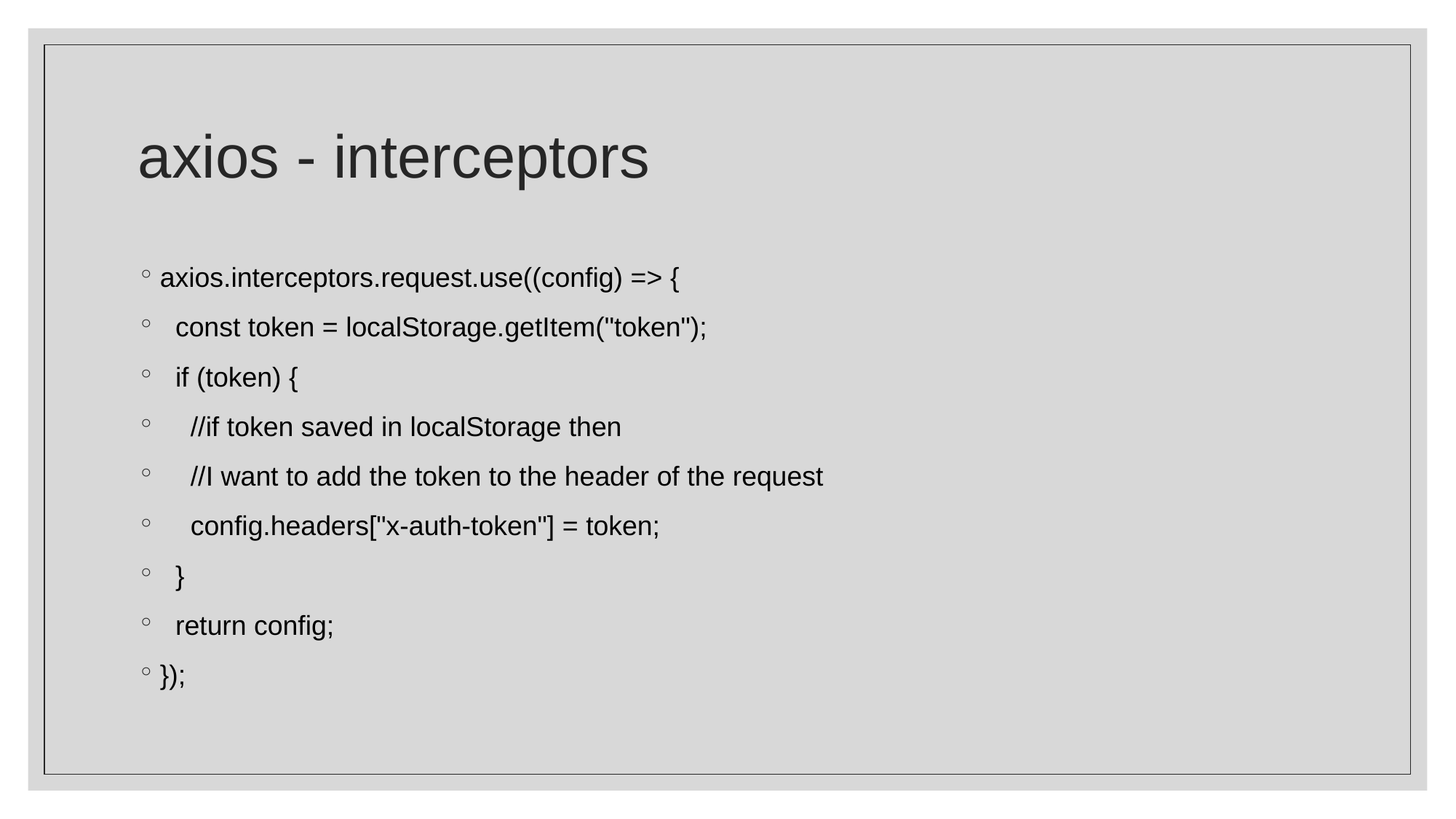

# axios - interceptors
axios.interceptors.request.use((config) => {
  const token = localStorage.getItem("token");
  if (token) {
    //if token saved in localStorage then
    //I want to add the token to the header of the request
    config.headers["x-auth-token"] = token;
  }
  return config;
});